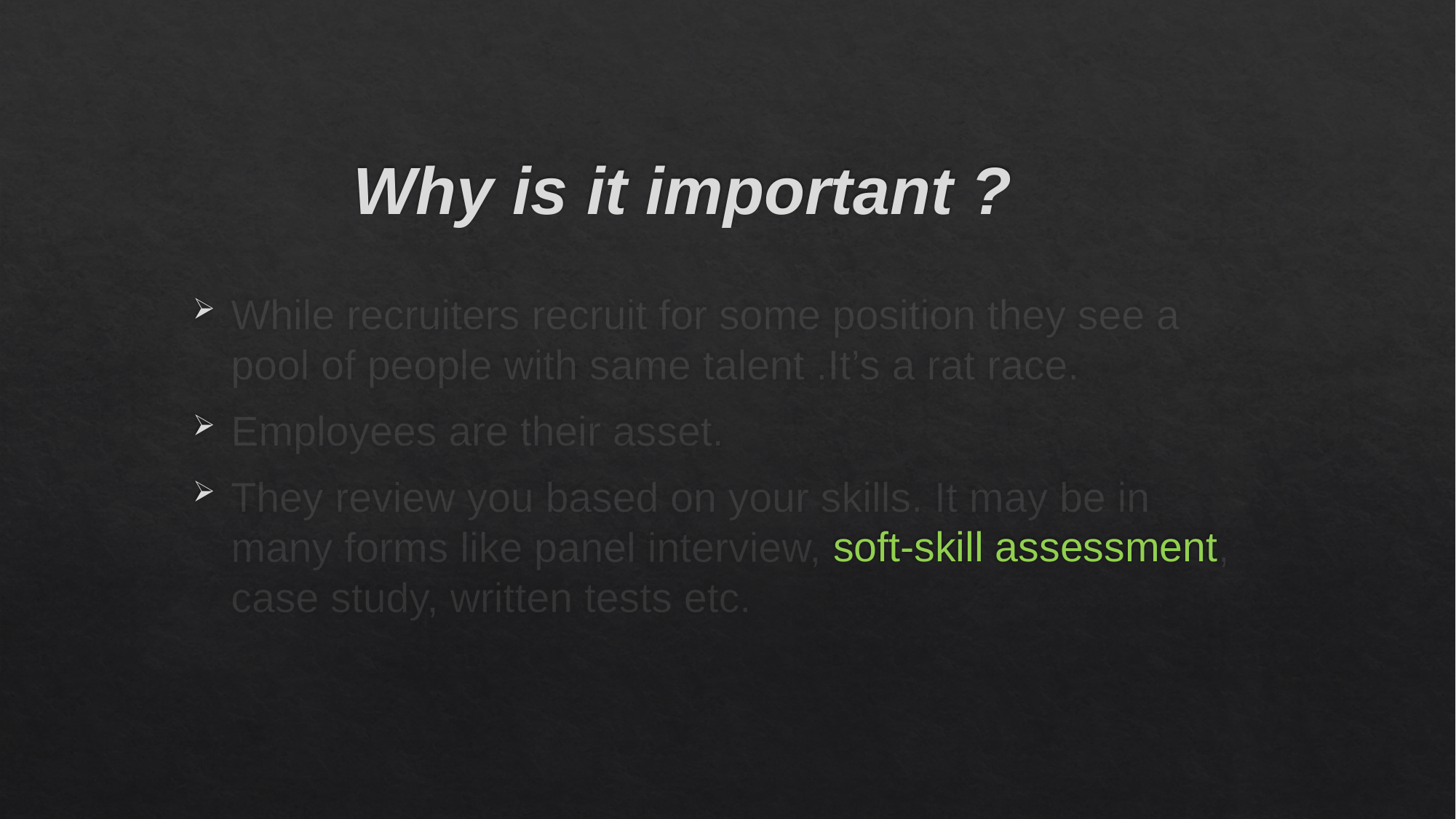

# Why is it important ?
While recruiters recruit for some position they see a pool of people with same talent .It’s a rat race.
Employees are their asset.
They review you based on your skills. It may be in many forms like panel interview, soft-skill assessment, case study, written tests etc.